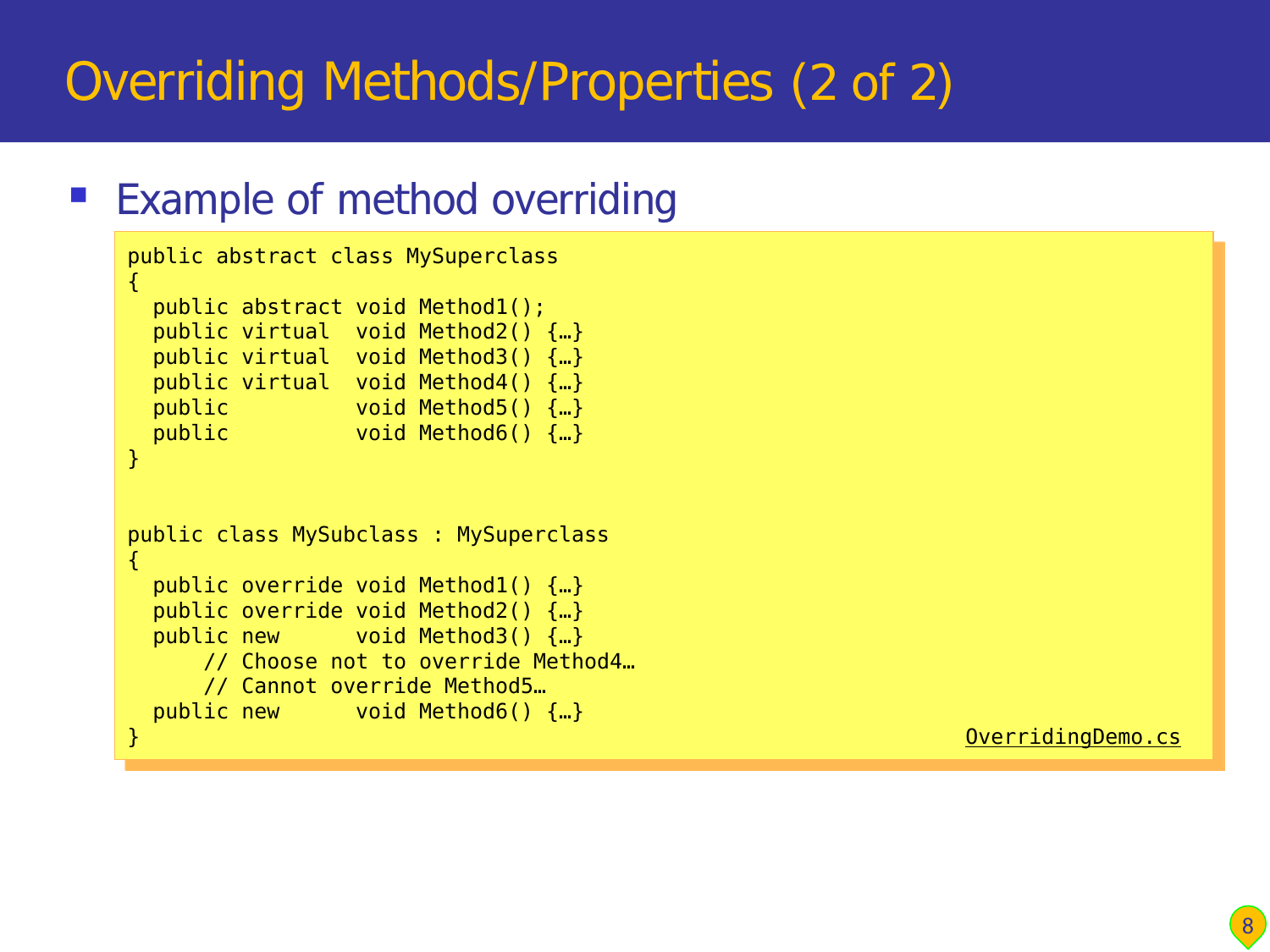

# Overriding Methods/Properties (2 of 2)
Example of method overriding
public abstract class MySuperclass
{
  public abstract void Method1();
  public virtual  void Method2() {…}
  public virtual  void Method3() {…}
  public virtual  void Method4() {…}
  public          void Method5() {…}
  public          void Method6() {…}
}

public class MySubclass : MySuperclass
{
  public override void Method1() {…}
  public override void Method2() {…}
  public new      void Method3() {…}
      // Choose not to override Method4…
      // Cannot override Method5…
  public new      void Method6() {…}
}                                                                 OverridingDemo.cs
8